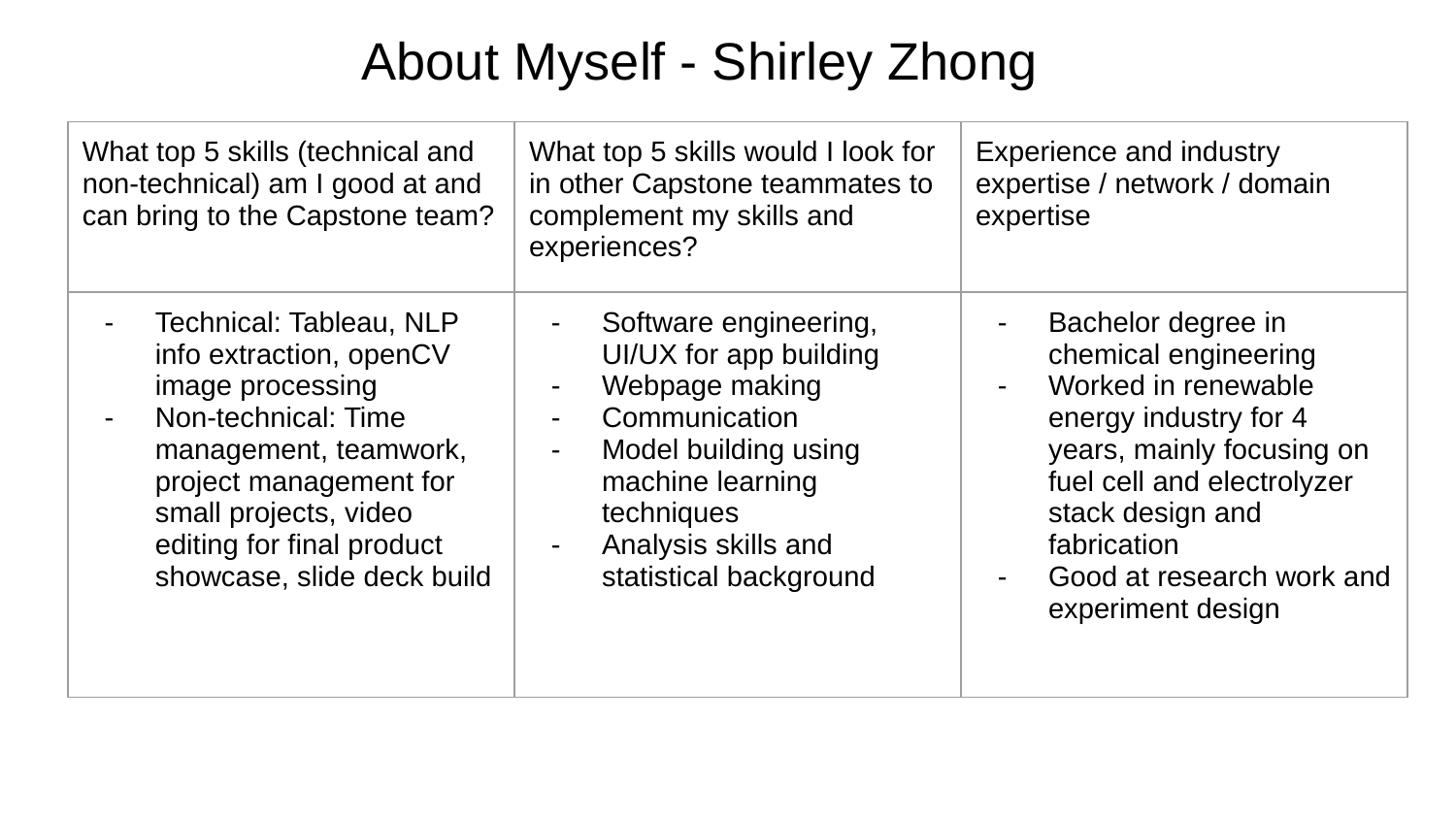

About Myself - Shirley Zhong
| What top 5 skills (technical and non-technical) am I good at and can bring to the Capstone team? | What top 5 skills would I look for in other Capstone teammates to complement my skills and experiences? | Experience and industry expertise / network / domain expertise |
| --- | --- | --- |
| Technical: Tableau, NLP info extraction, openCV image processing Non-technical: Time management, teamwork, project management for small projects, video editing for final product showcase, slide deck build | Software engineering, UI/UX for app building Webpage making Communication Model building using machine learning techniques Analysis skills and statistical background | Bachelor degree in chemical engineering Worked in renewable energy industry for 4 years, mainly focusing on fuel cell and electrolyzer stack design and fabrication Good at research work and experiment design |